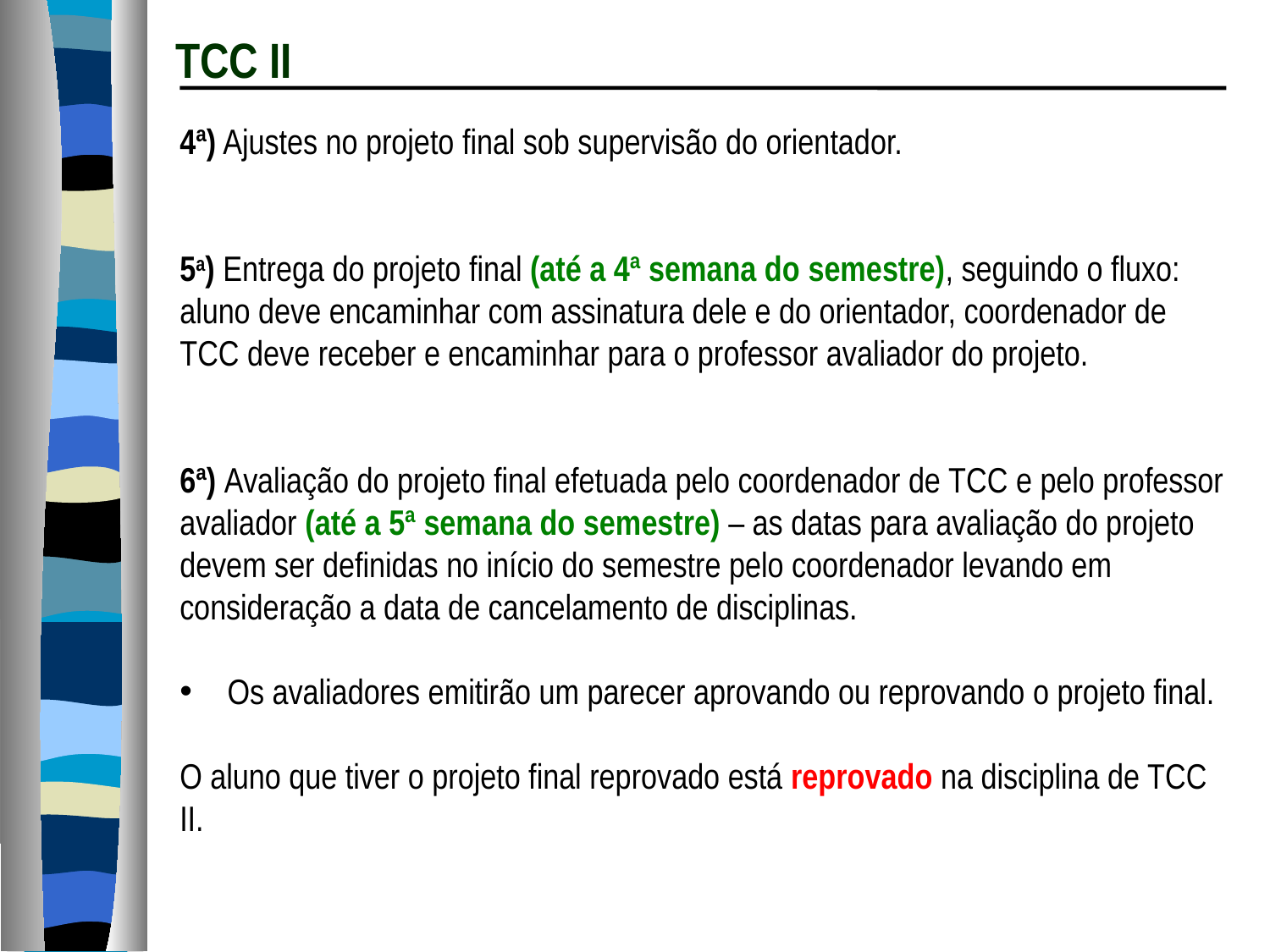

TCC II

4ª) Ajustes no projeto final sob supervisão do orientador.

5a) Entrega do projeto final (até a 4ª semana do semestre), seguindo o fluxo: aluno deve encaminhar com assinatura dele e do orientador, coordenador de TCC deve receber e encaminhar para o professor avaliador do projeto.

6ª) Avaliação do projeto final efetuada pelo coordenador de TCC e pelo professor avaliador (até a 5ª semana do semestre) – as datas para avaliação do projeto devem ser definidas no início do semestre pelo coordenador levando em consideração a data de cancelamento de disciplinas.

Os avaliadores emitirão um parecer aprovando ou reprovando o projeto final.

O aluno que tiver o projeto final reprovado está reprovado na disciplina de TCC II.